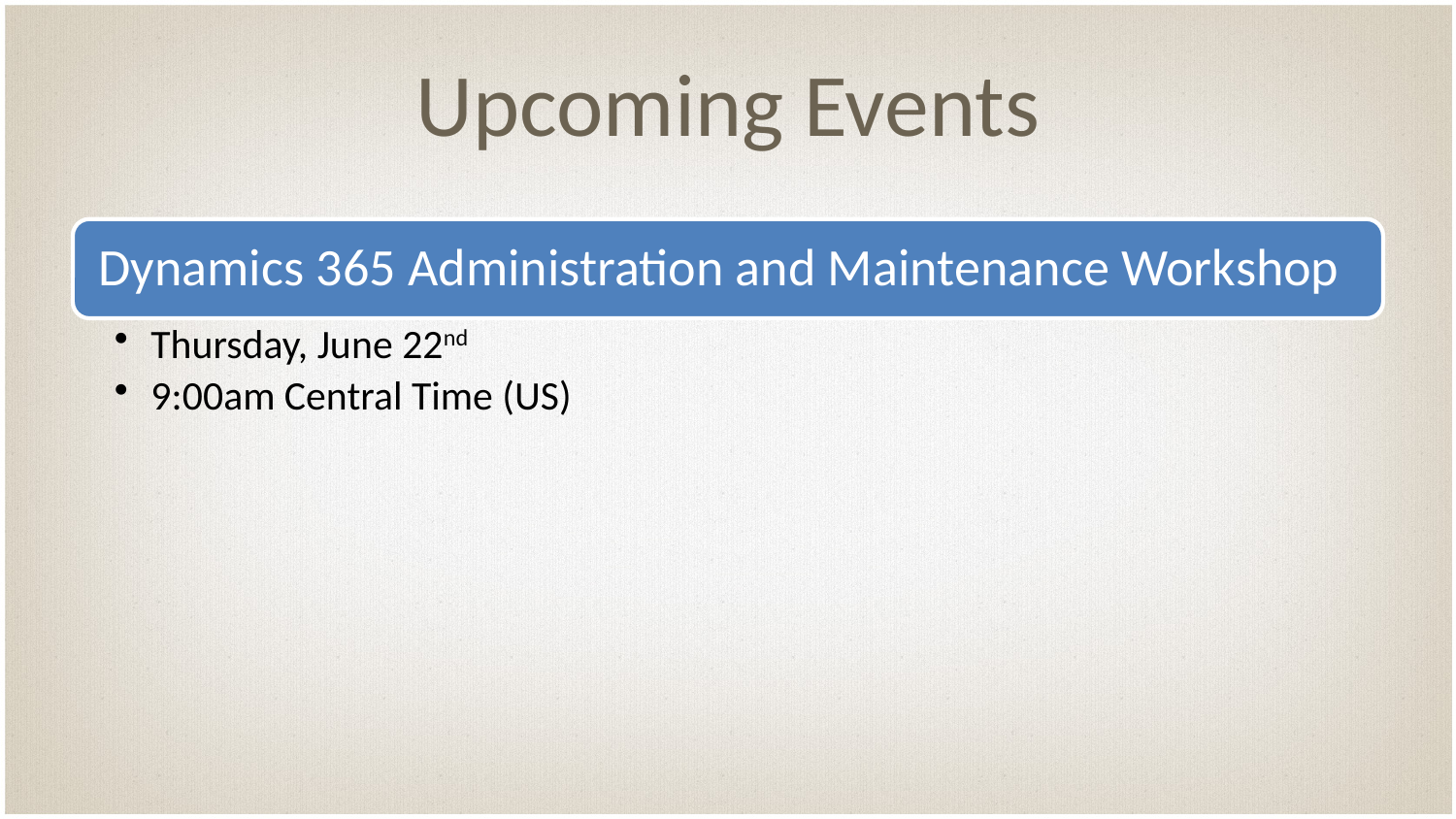

# Upcoming Events
Dynamics 365 Administration and Maintenance Workshop
Thursday, June 22nd
9:00am Central Time (US)